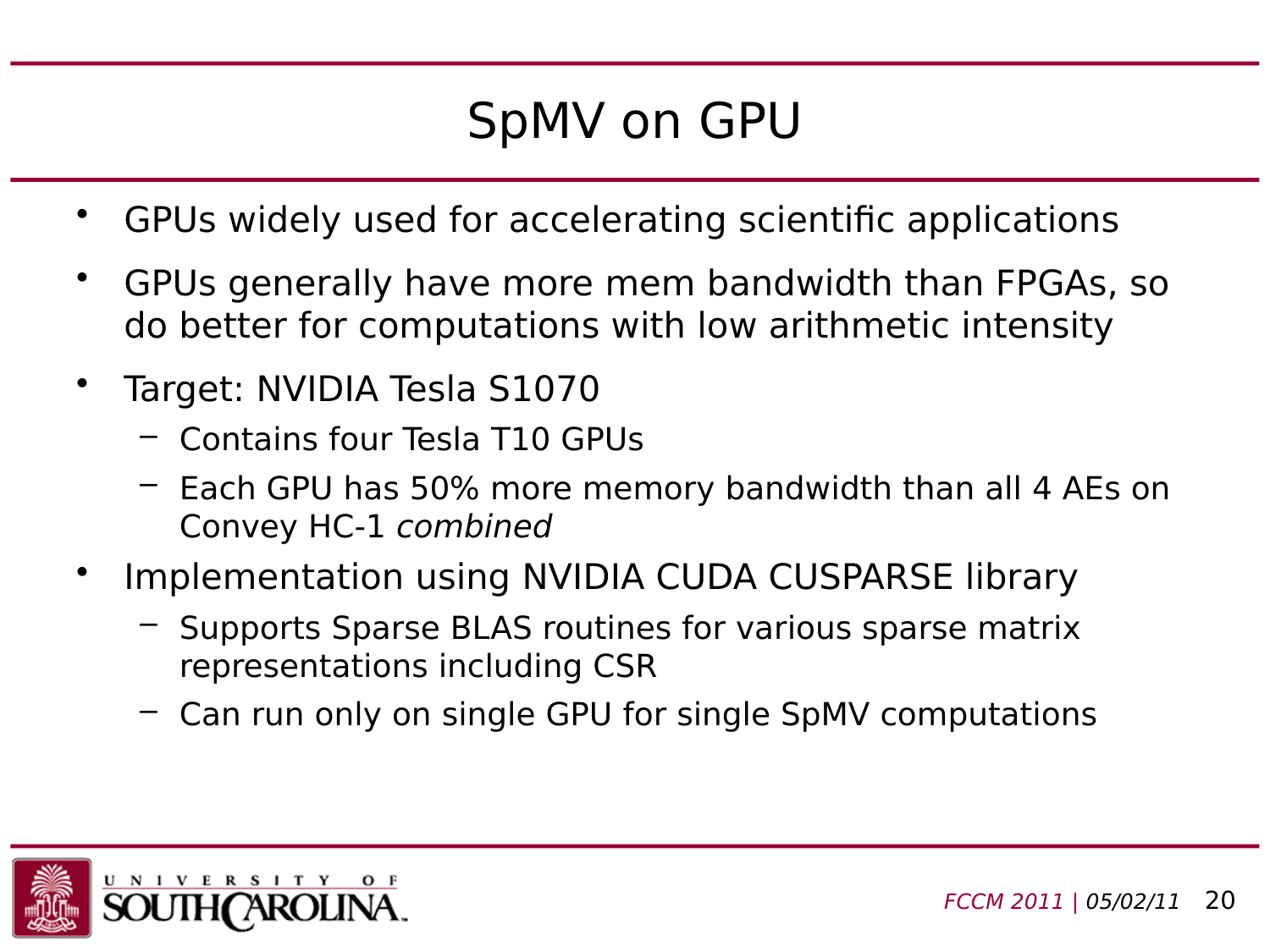

# SpMV on GPU
GPUs widely used for accelerating scientific applications
GPUs generally have more mem bandwidth than FPGAs, so do better for computations with low arithmetic intensity
Target: NVIDIA Tesla S1070
Contains four Tesla T10 GPUs
Each GPU has 50% more memory bandwidth than all 4 AEs on Convey HC-1 combined
Implementation using NVIDIA CUDA CUSPARSE library
Supports Sparse BLAS routines for various sparse matrix representations including CSR
Can run only on single GPU for single SpMV computations
FCCM 2011 | 05/02/11	 20